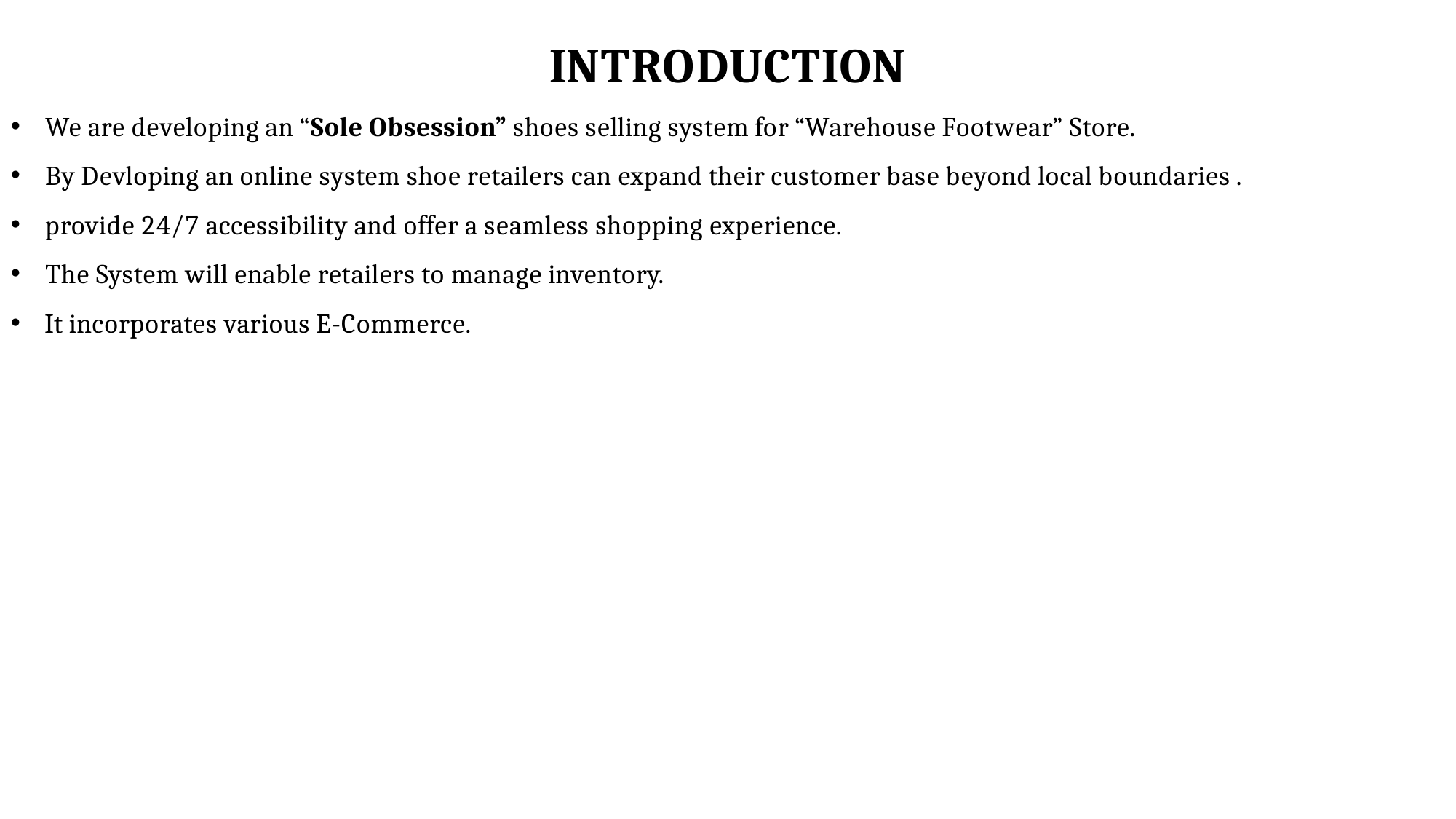

INTRODUCTION
We are developing an “Sole Obsession” shoes selling system for “Warehouse Footwear” Store.
By Devloping an online system shoe retailers can expand their customer base beyond local boundaries .
provide 24/7 accessibility and offer a seamless shopping experience.
The System will enable retailers to manage inventory.
It incorporates various E-Commerce.